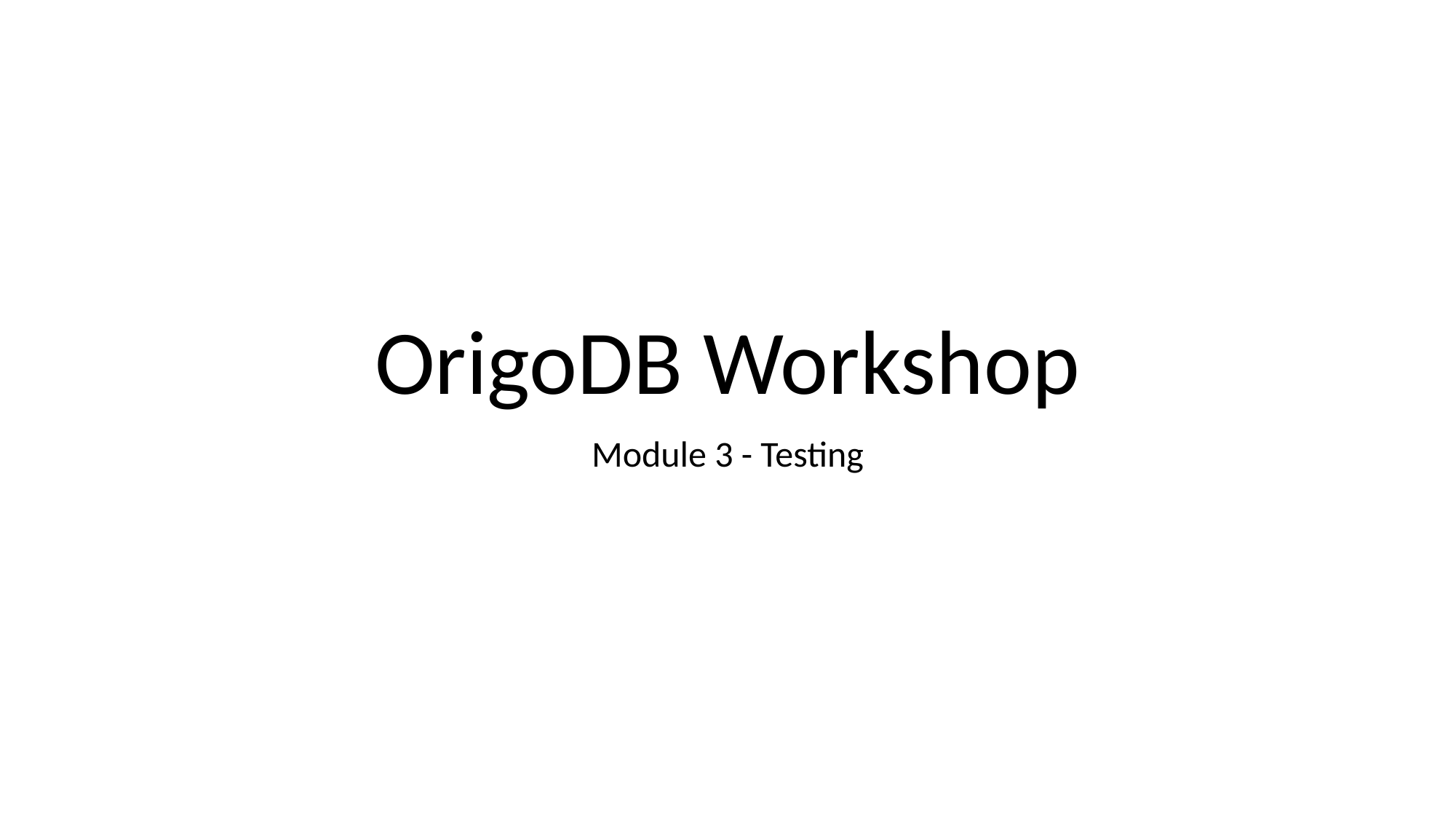

# OrigoDB Workshop
Module 3 - Testing